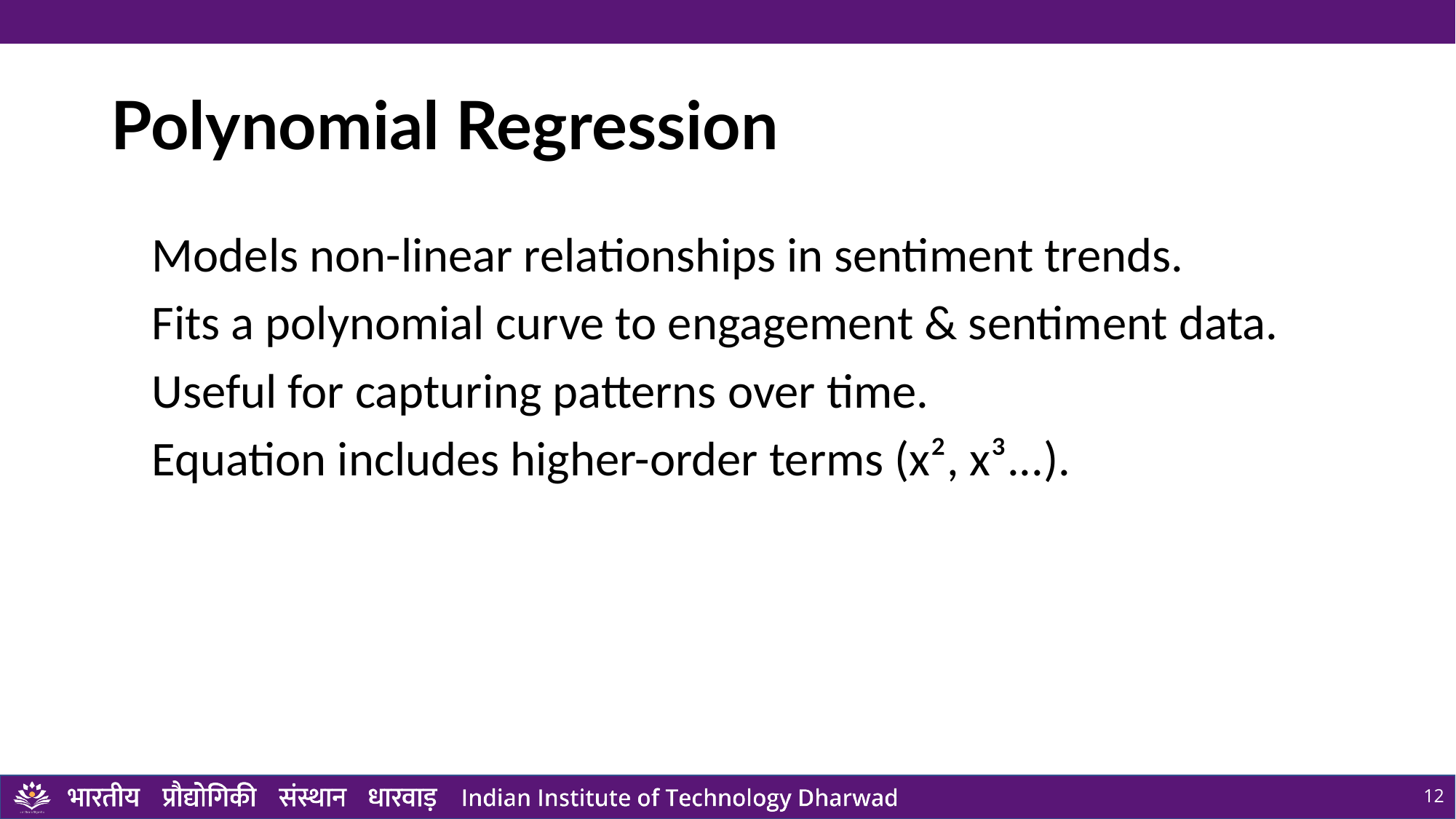

# Polynomial Regression
Models non-linear relationships in sentiment trends.
Fits a polynomial curve to engagement & sentiment data.
Useful for capturing patterns over time.
Equation includes higher-order terms (x², x³...).